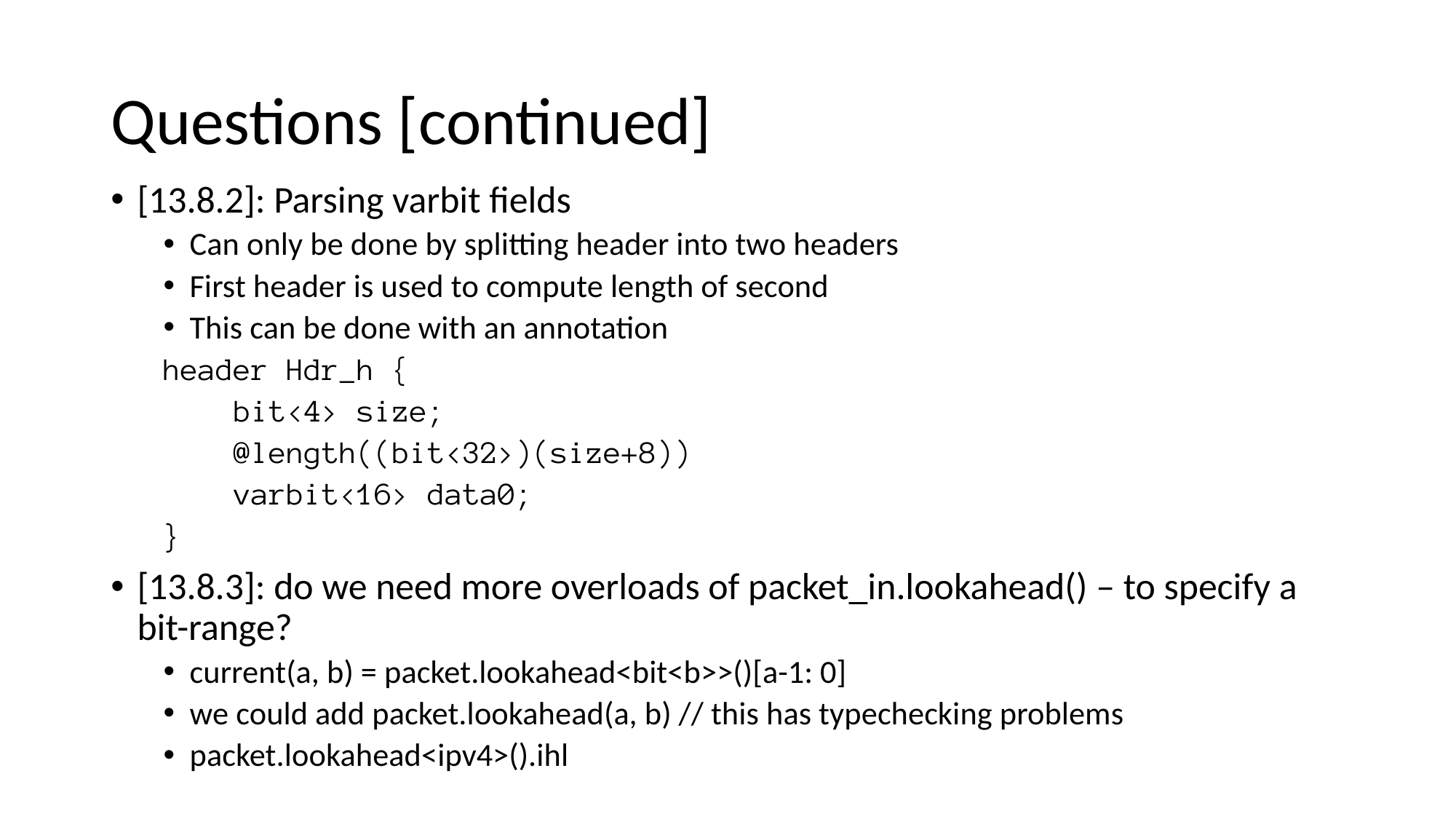

# Questions [continued]
[13.8.2]: Parsing varbit fields
Can only be done by splitting header into two headers
First header is used to compute length of second
This can be done with an annotation
header Hdr_h {
    bit<4> size;
    @length((bit<32>)(size+8))
    varbit<16> data0;
}
[13.8.3]: do we need more overloads of packet_in.lookahead() – to specify a bit-range?
current(a, b) = packet.lookahead<bit<b>>()[a-1: 0]
we could add packet.lookahead(a, b) // this has typechecking problems
packet.lookahead<ipv4>().ihl